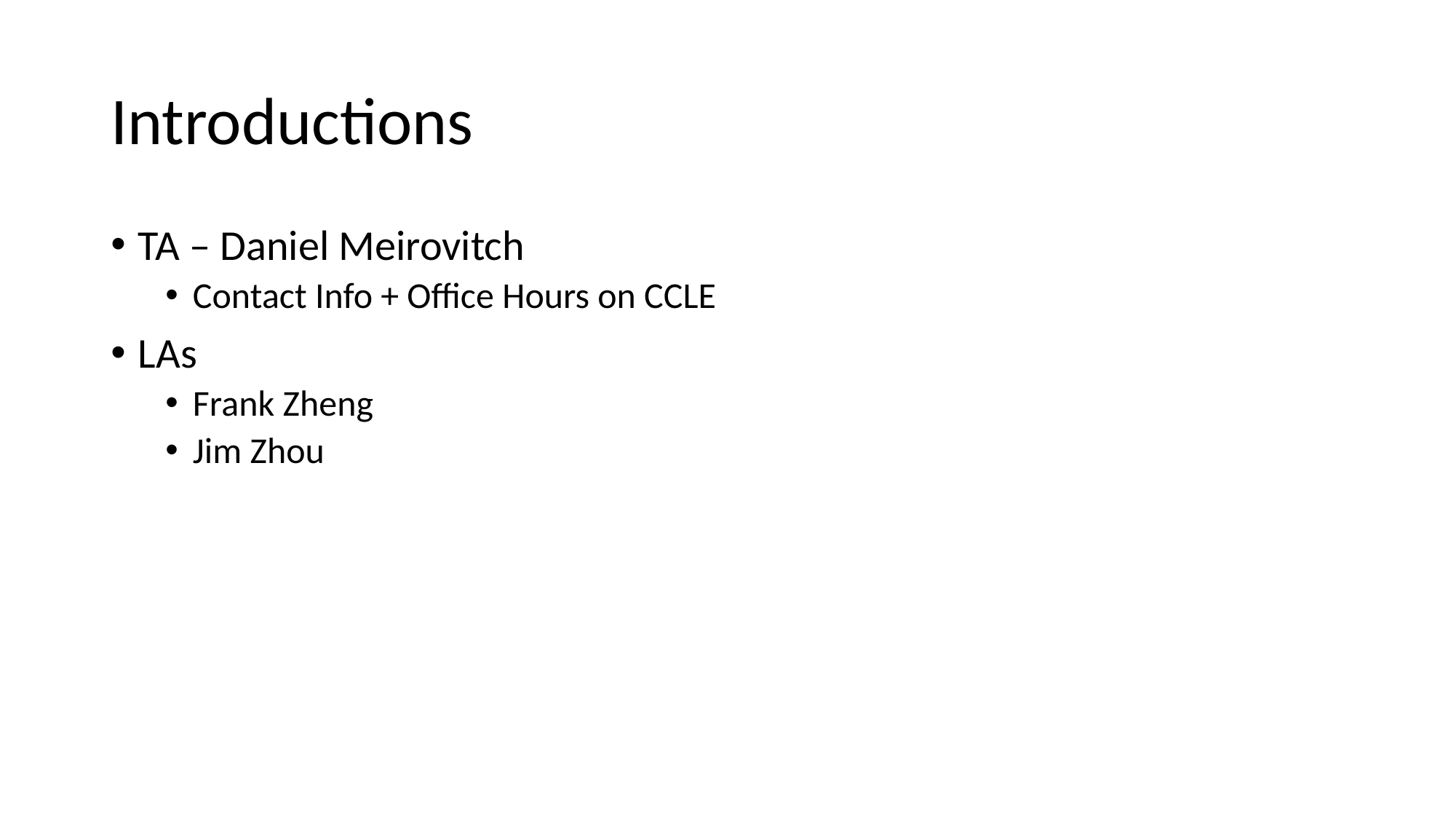

# Introductions
TA – Daniel Meirovitch
Contact Info + Office Hours on CCLE
LAs
Frank Zheng
Jim Zhou